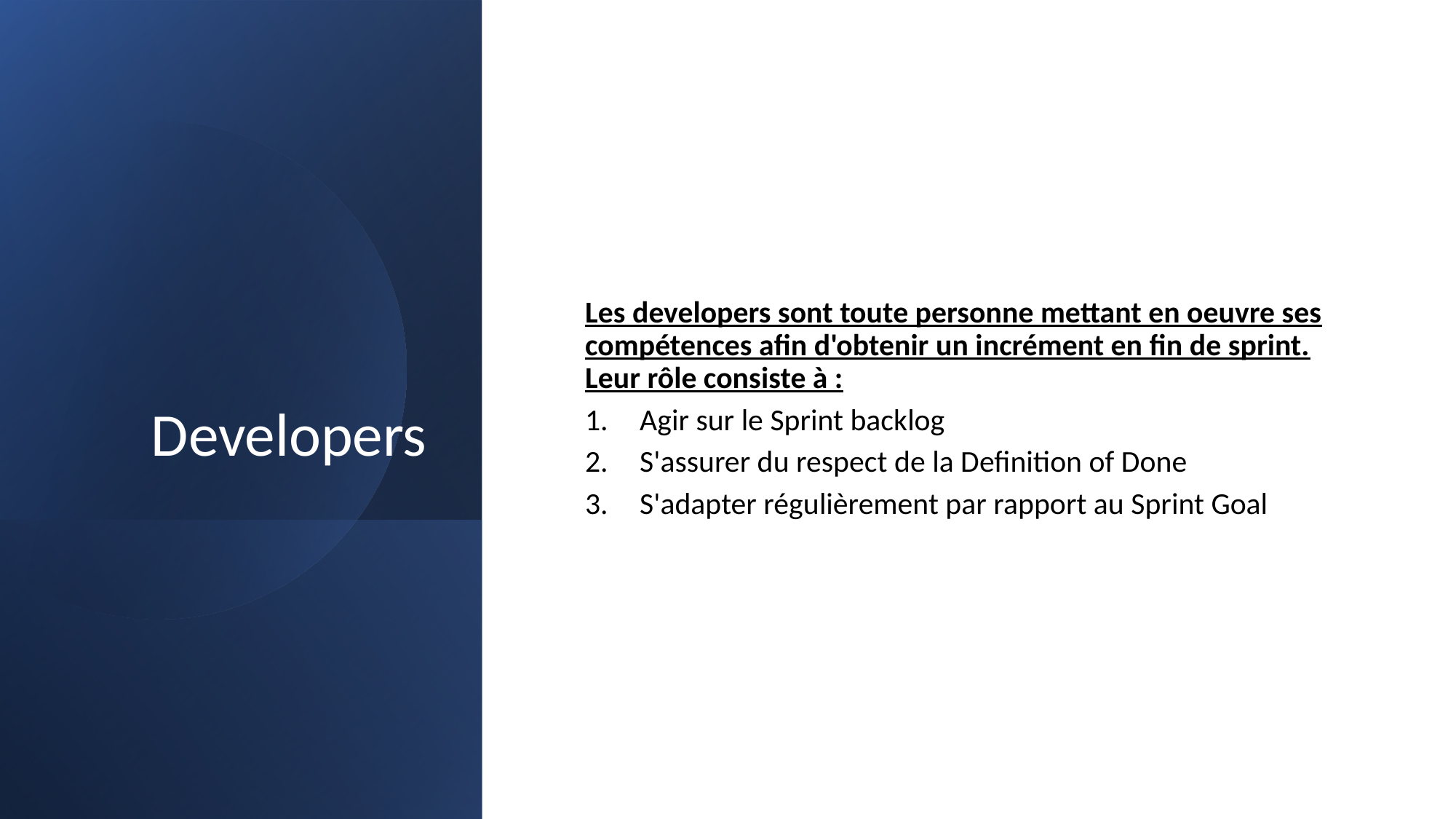

# Developers
Les developers sont toute personne mettant en oeuvre ses compétences afin d'obtenir un incrément en fin de sprint. Leur rôle consiste à :
Agir sur le Sprint backlog
S'assurer du respect de la Definition of Done
S'adapter régulièrement par rapport au Sprint Goal